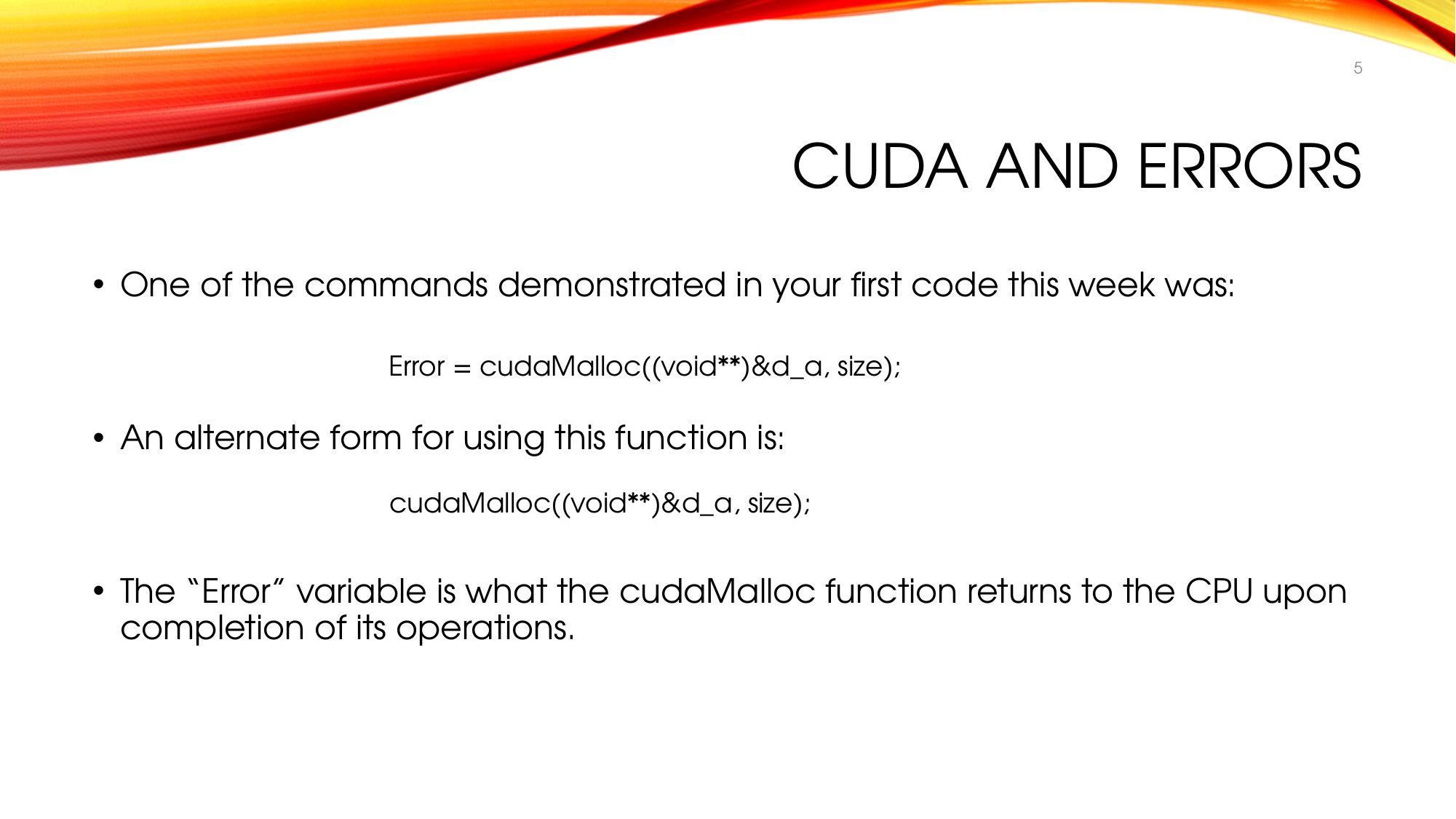

5
# CUDA and ERRORS
One of the commands demonstrated in your first code this week was:

An alternate form for using this function is:

The “Error” variable is what the cudaMalloc function returns to the CPU upon completion of its operations.

Error = cudaMalloc((void**)&d_a, size);
cudaMalloc((void**)&d_a, size);